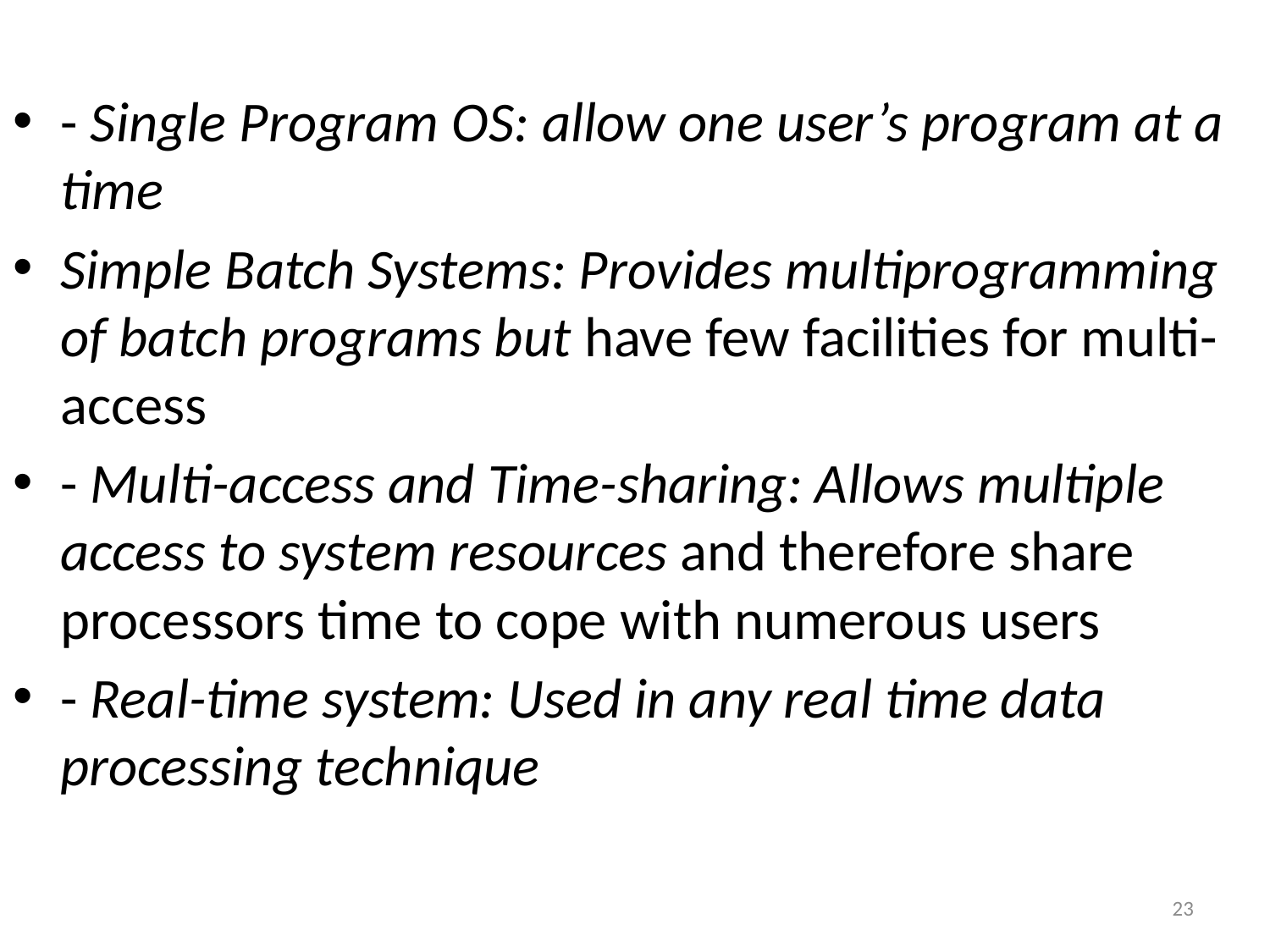

- Single Program OS: allow one user’s program at a time
Simple Batch Systems: Provides multiprogramming of batch programs but have few facilities for multi-access
- Multi-access and Time-sharing: Allows multiple access to system resources and therefore share processors time to cope with numerous users
- Real-time system: Used in any real time data processing technique
23